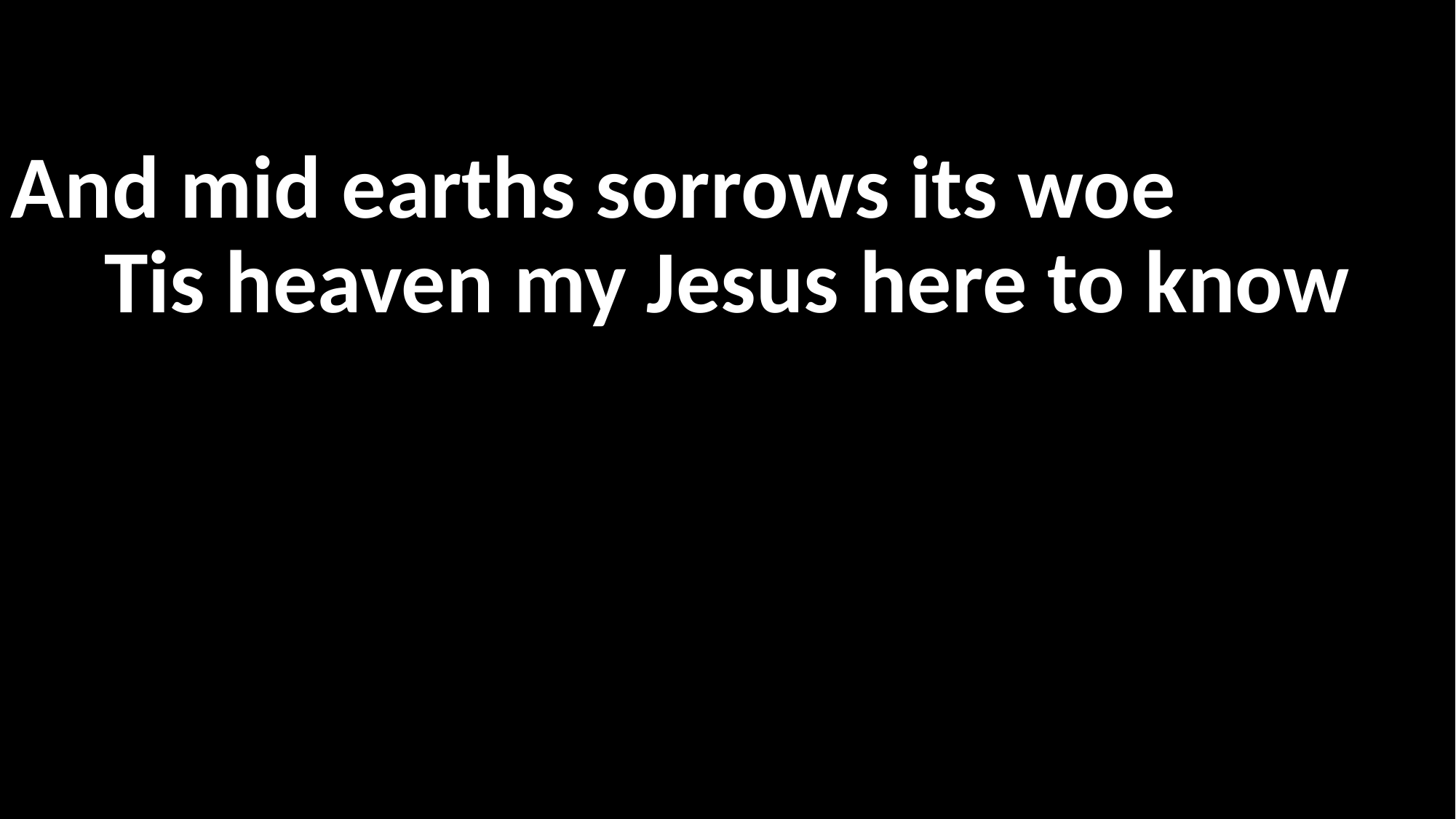

And mid earths sorrows its woe
Tis heaven my Jesus here to know